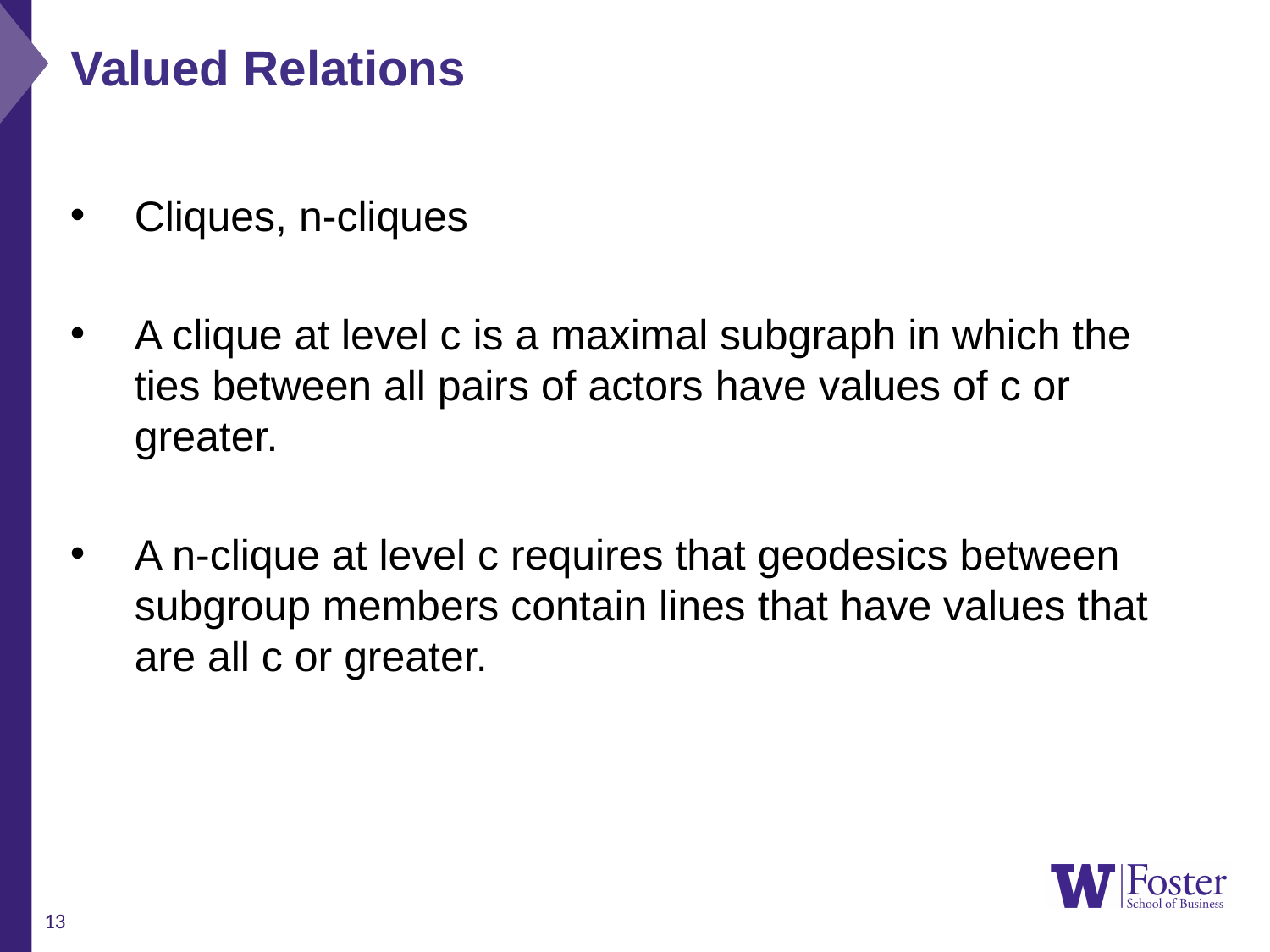

Valued Relations
Cliques, n-cliques

A clique at level c is a maximal subgraph in which the ties between all pairs of actors have values of c or greater.

A n-clique at level c requires that geodesics between subgroup members contain lines that have values that are all c or greater.
13